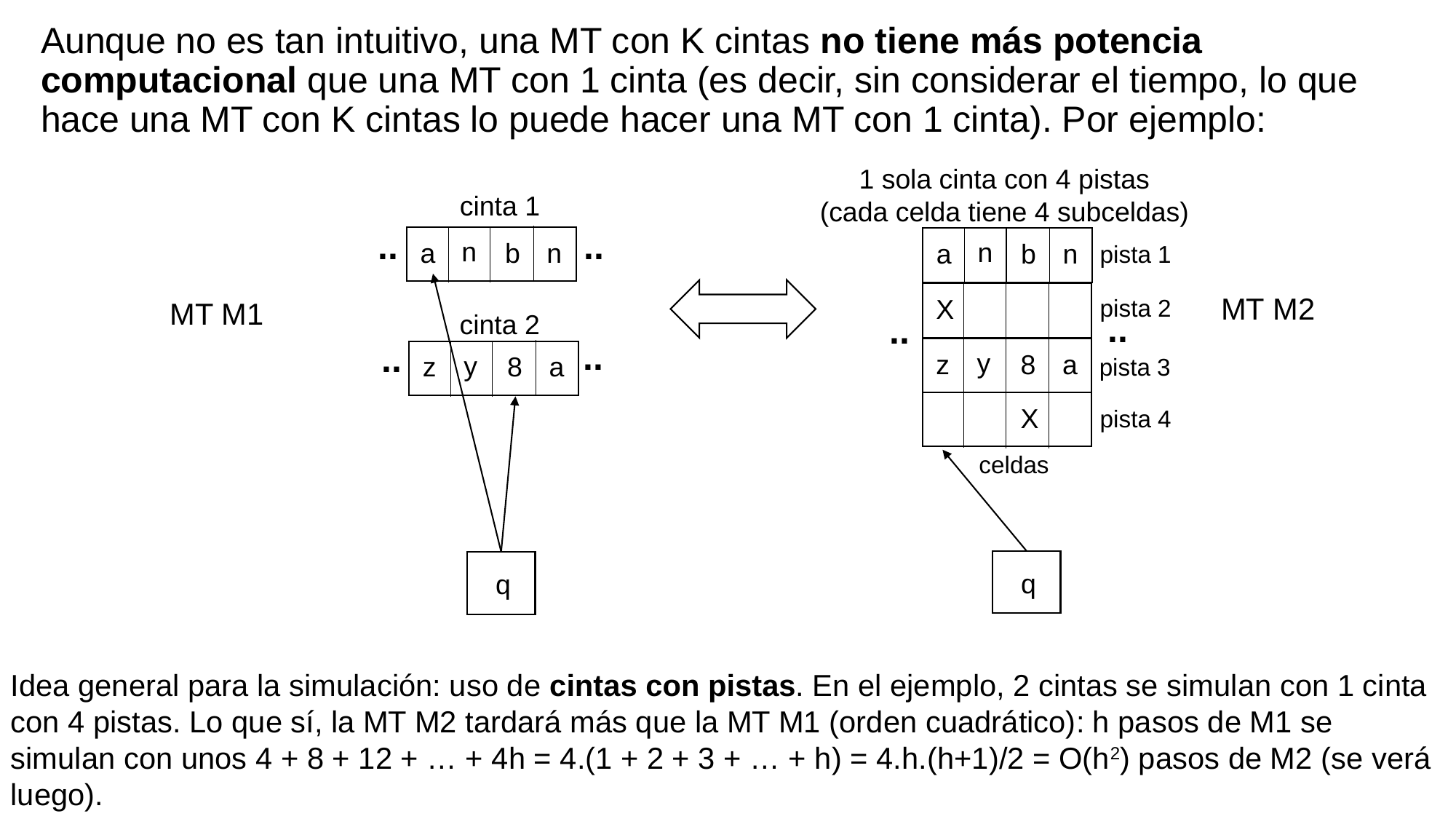

Aunque no es tan intuitivo, una MT con K cintas no tiene más potencia computacional que una MT con 1 cinta (es decir, sin considerar el tiempo, lo que hace una MT con K cintas lo puede hacer una MT con 1 cinta). Por ejemplo:
1 sola cinta con 4 pistas
(cada celda tiene 4 subceldas)
cinta 1
..
..

n
n
a
b
n
a
b
n
pista 1

MT M2
X
pista 2
MT M1
..
cinta 2
..
..
..

y

z
8
a
y
z
8
a
pista 3

X
pista 4
celdas

q
q
Idea general para la simulación: uso de cintas con pistas. En el ejemplo, 2 cintas se simulan con 1 cinta con 4 pistas. Lo que sí, la MT M2 tardará más que la MT M1 (orden cuadrático): h pasos de M1 se simulan con unos 4 + 8 + 12 + … + 4h = 4.(1 + 2 + 3 + … + h) = 4.h.(h+1)/2 = O(h2) pasos de M2 (se verá luego).